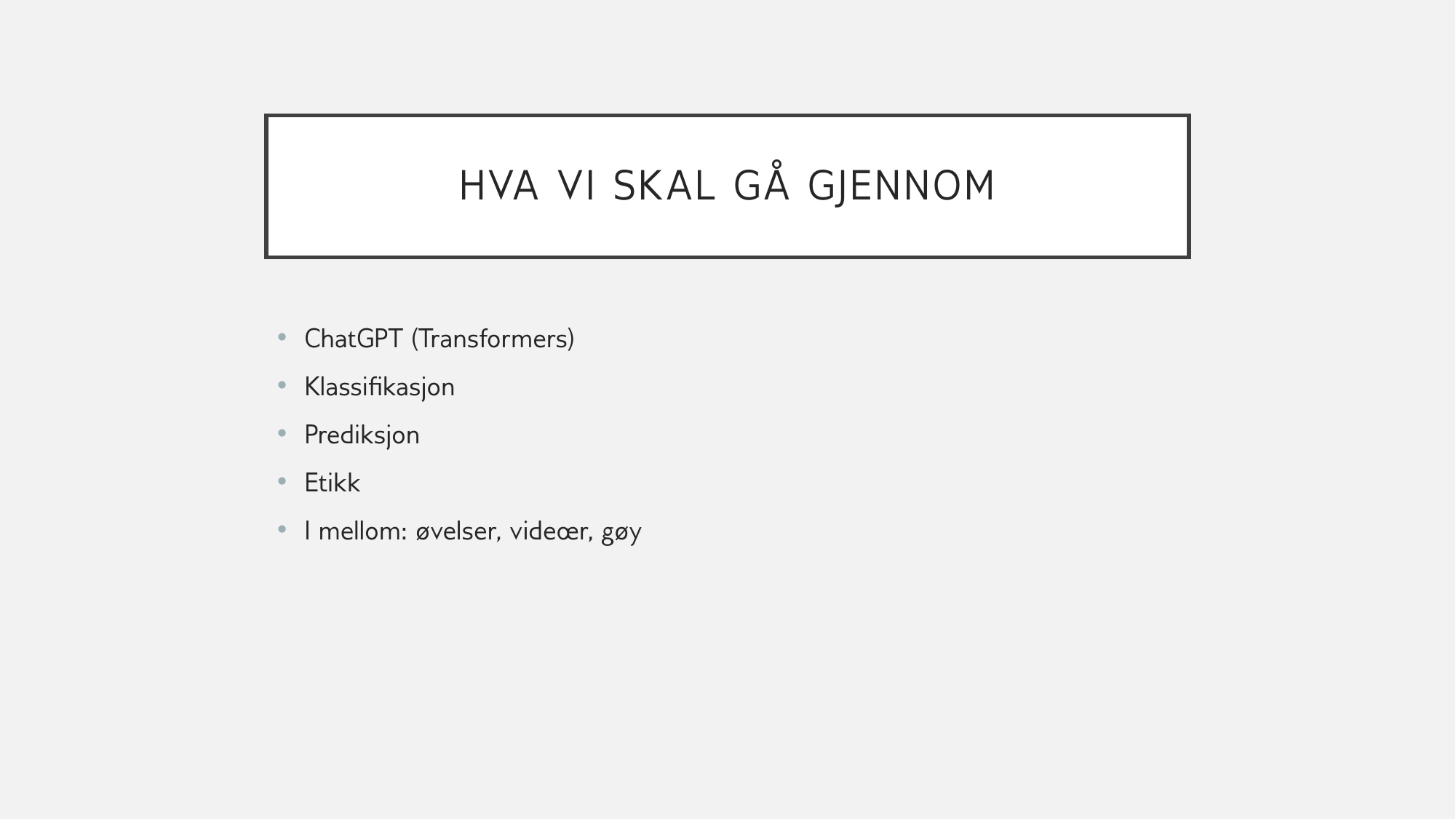

# Hva vi skal gå gjennom
ChatGPT (Transformers)
Klassifikasjon
Prediksjon
Etikk
I mellom: øvelser, videoer, gøy